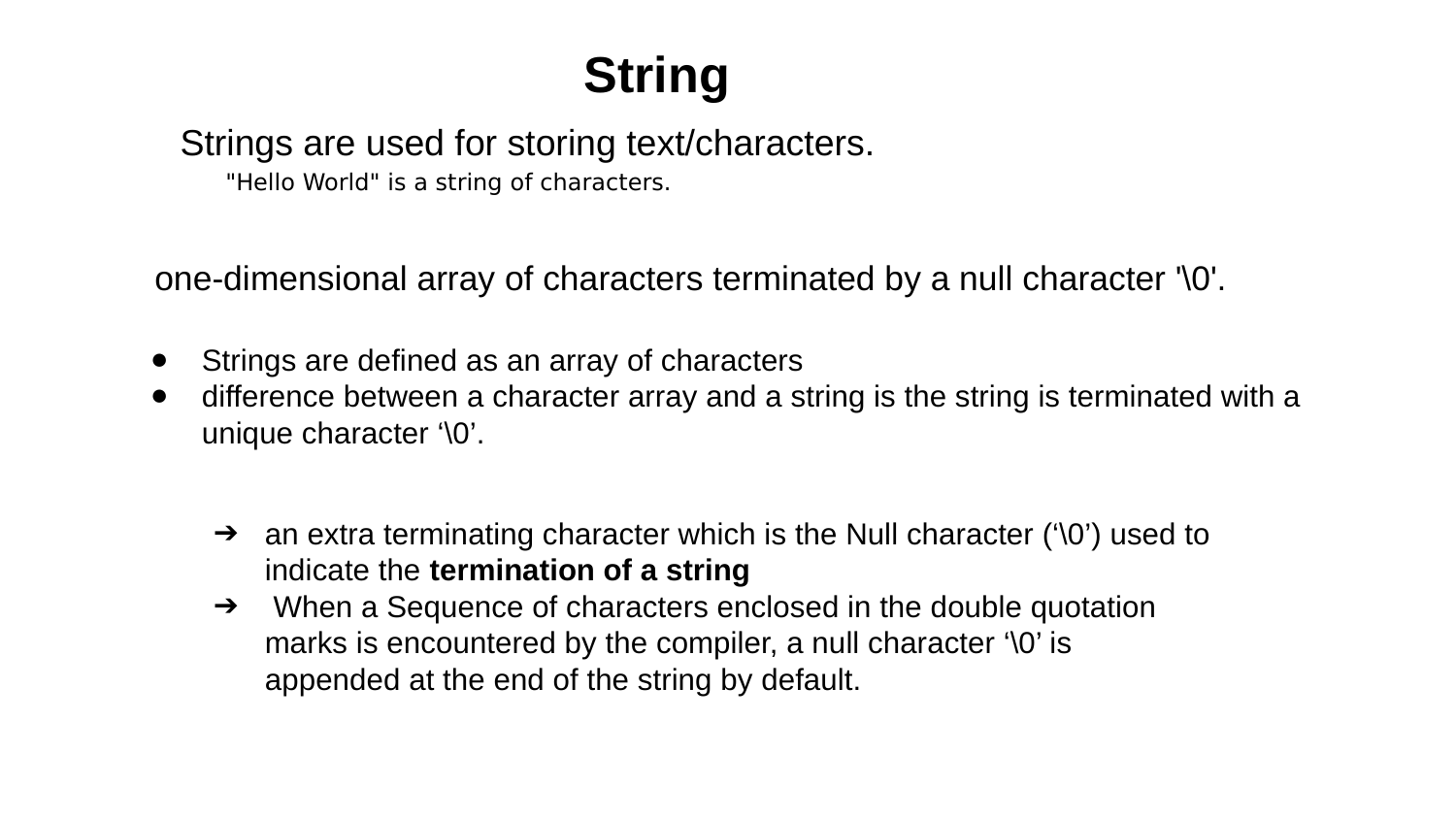

String
Strings are used for storing text/characters.
      "Hello World" is a string of characters.
one-dimensional array of characters terminated by a null character '\0'.
Strings are defined as an array of characters
difference between a character array and a string is the string is terminated with a unique character ‘\0’.
an extra terminating character which is the Null character (‘\0’) used to indicate the termination of a string
 When a Sequence of characters enclosed in the double quotation marks is encountered by the compiler, a null character ‘\0’ is appended at the end of the string by default.